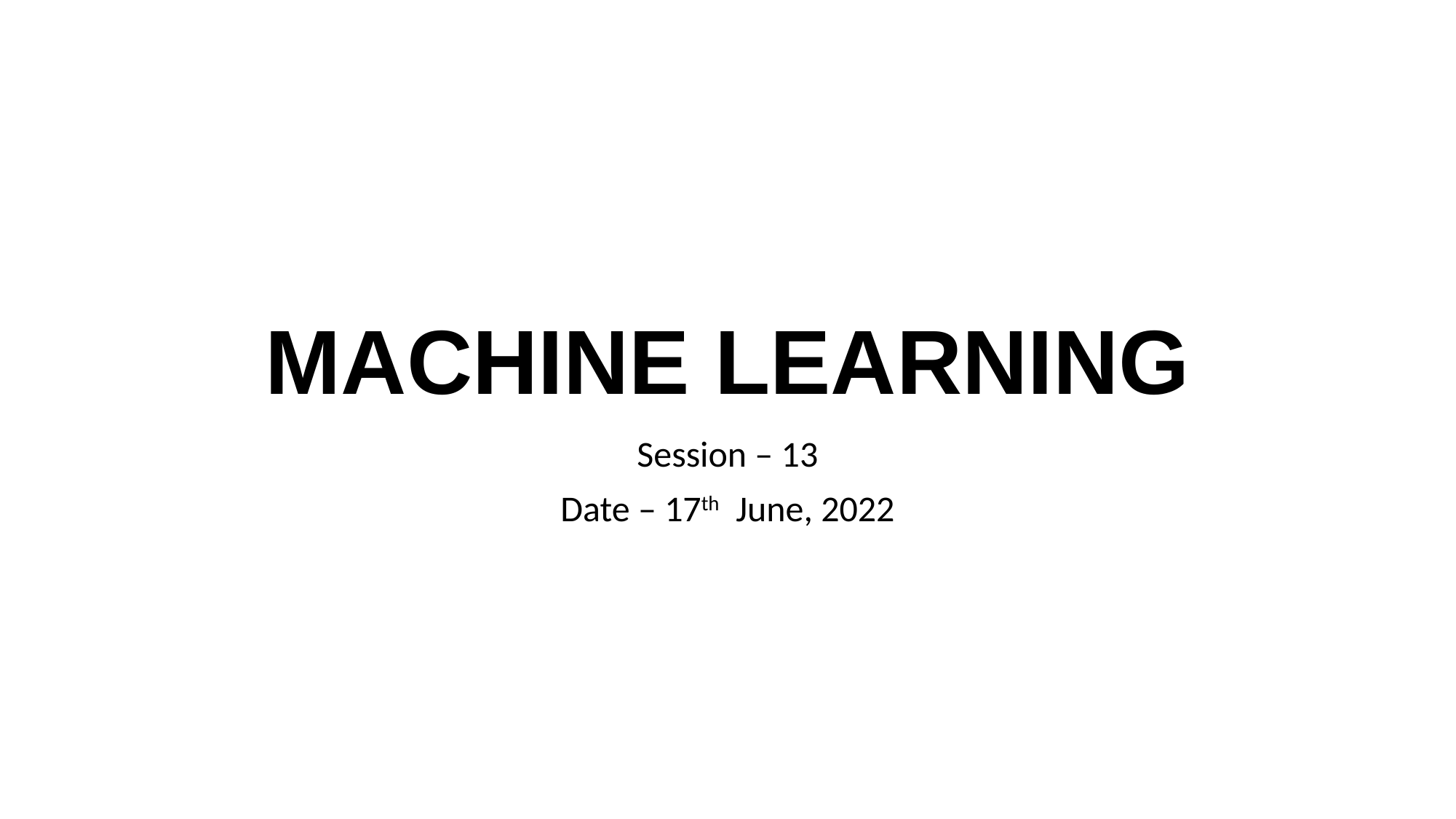

# MACHINE LEARNING
Session – 13
Date – 17th  June, 2022